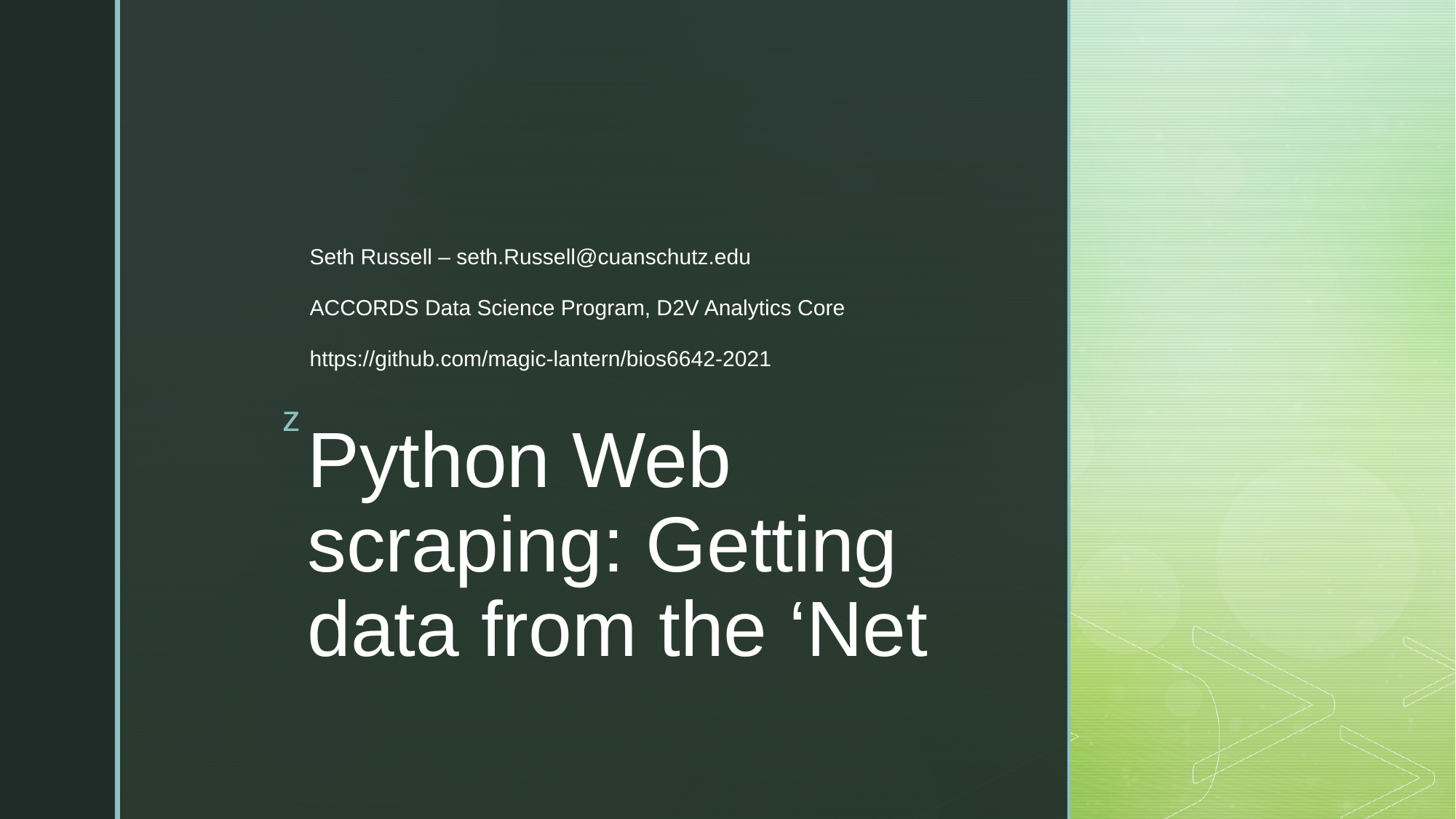

Seth Russell – seth.Russell@cuanschutz.edu
ACCORDS Data Science Program, D2V Analytics Core
https://github.com/magic-lantern/bios6642-2021
# Python Web scraping: Getting data from the ‘Net